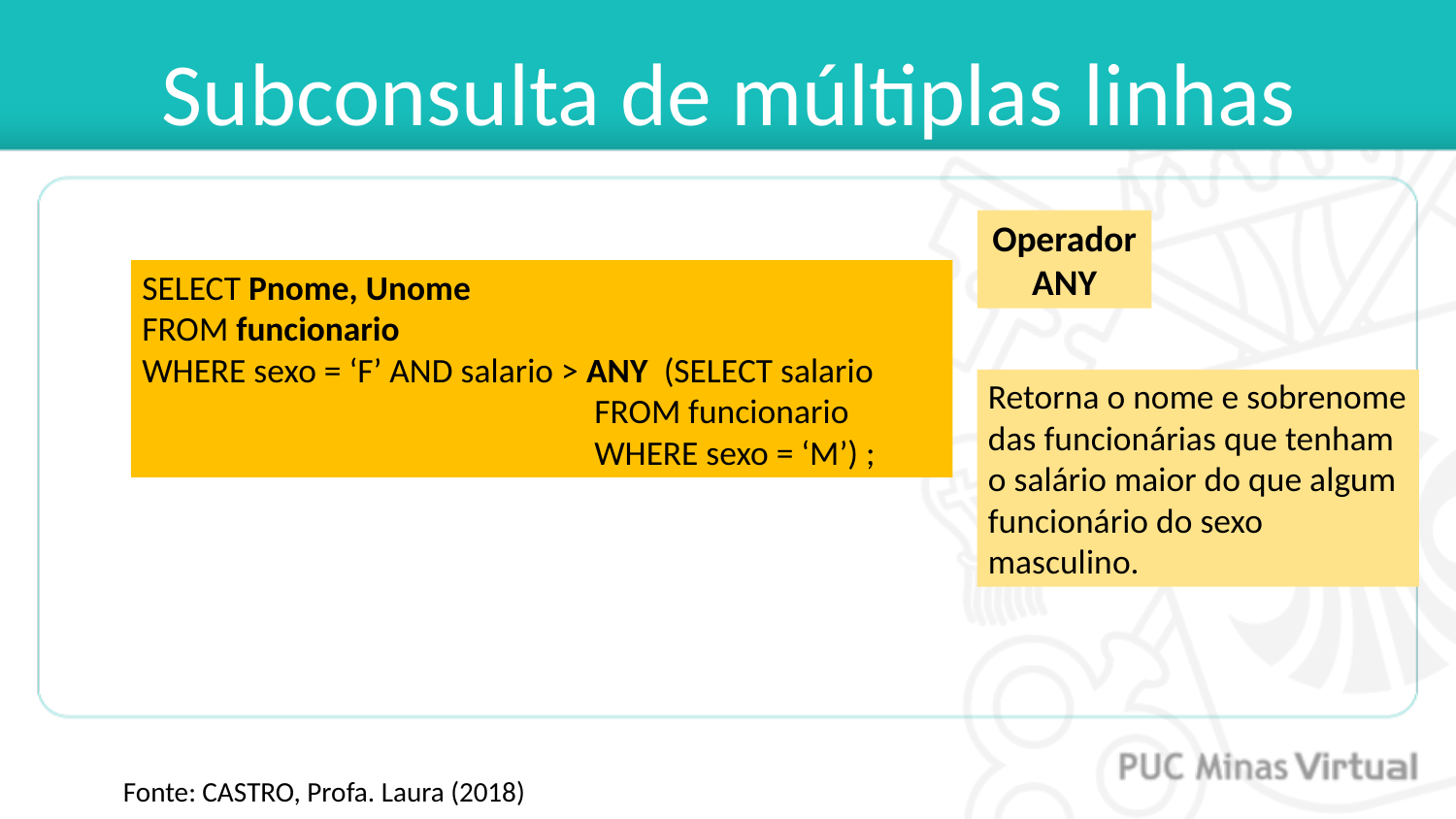

# Subconsulta de múltiplas linhas
Operador
ANY
SELECT Pnome, Unome
FROM funcionario
WHERE sexo = ‘F’ AND salario > ANY  (SELECT salario
			  FROM funcionario
			  WHERE sexo = ‘M’) ;
Retorna o nome e sobrenome das funcionárias que tenham o salário maior do que algum funcionário do sexo masculino.
Fonte: CASTRO, Profa. Laura (2018)